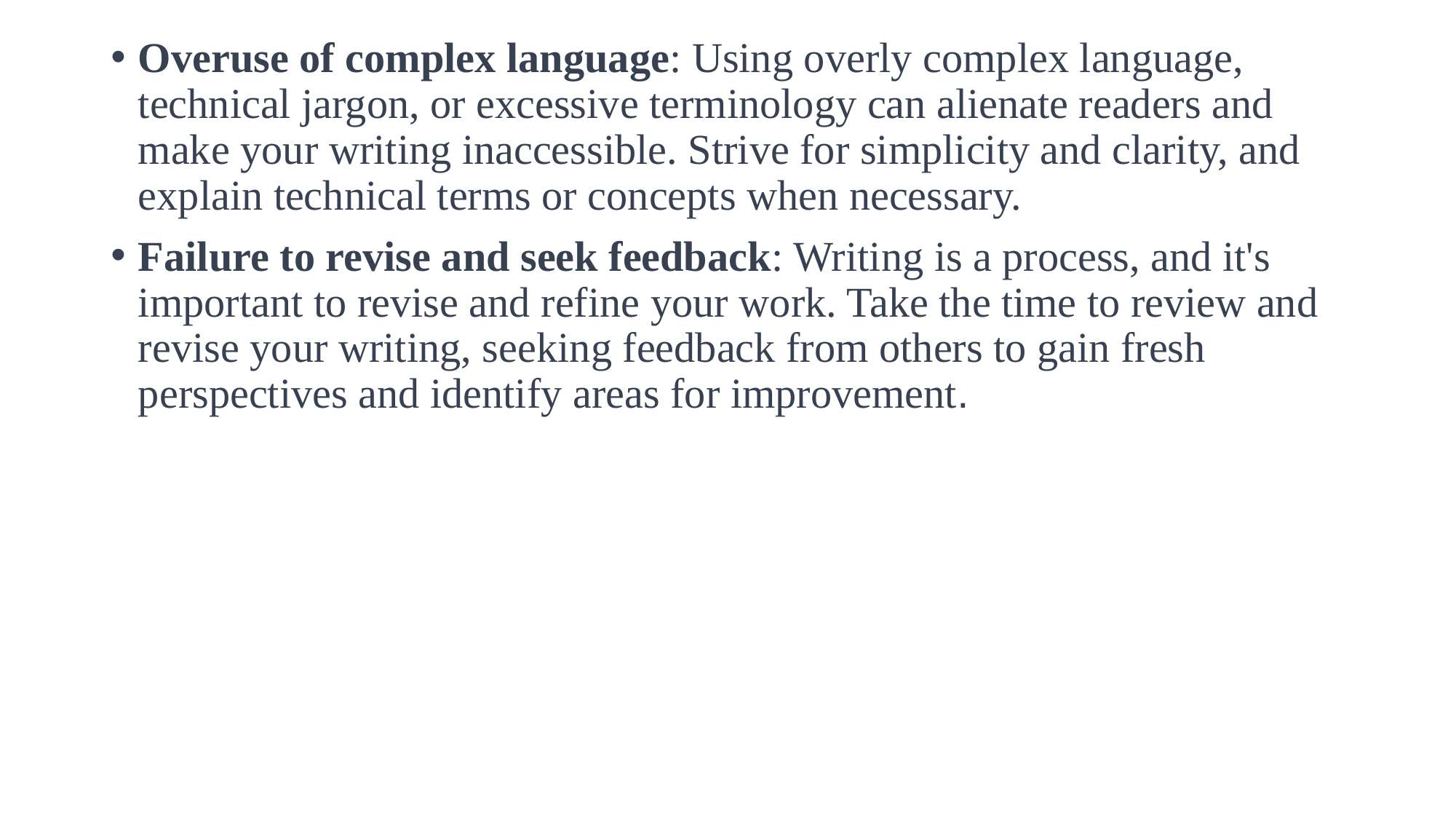

Overuse of complex language: Using overly complex language, technical jargon, or excessive terminology can alienate readers and make your writing inaccessible. Strive for simplicity and clarity, and explain technical terms or concepts when necessary.
Failure to revise and seek feedback: Writing is a process, and it's important to revise and refine your work. Take the time to review and revise your writing, seeking feedback from others to gain fresh perspectives and identify areas for improvement.